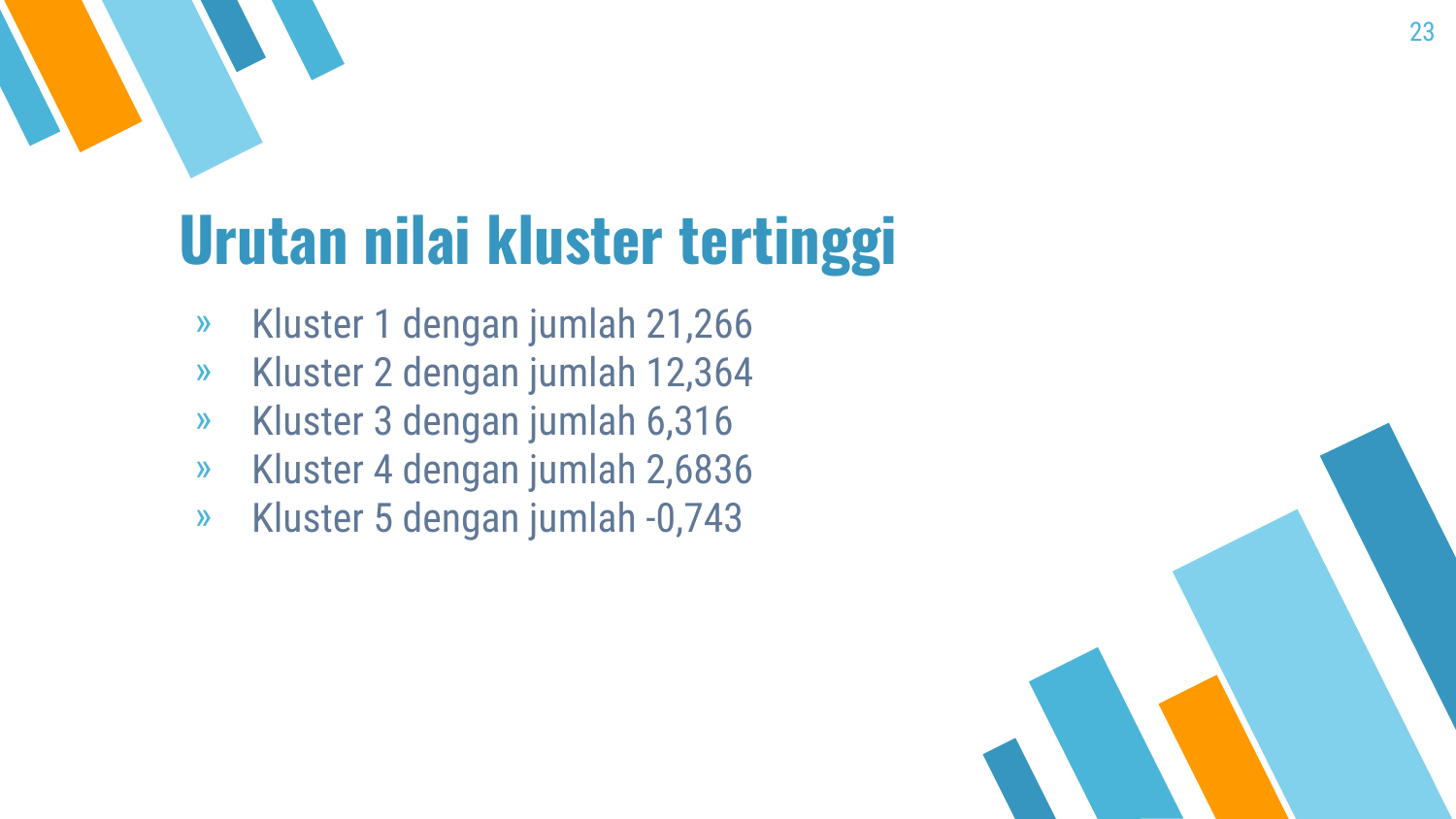

23
# Urutan nilai kluster tertinggi
Kluster 1 dengan jumlah 21,266
Kluster 2 dengan jumlah 12,364
Kluster 3 dengan jumlah 6,316
Kluster 4 dengan jumlah 2,6836
Kluster 5 dengan jumlah -0,743